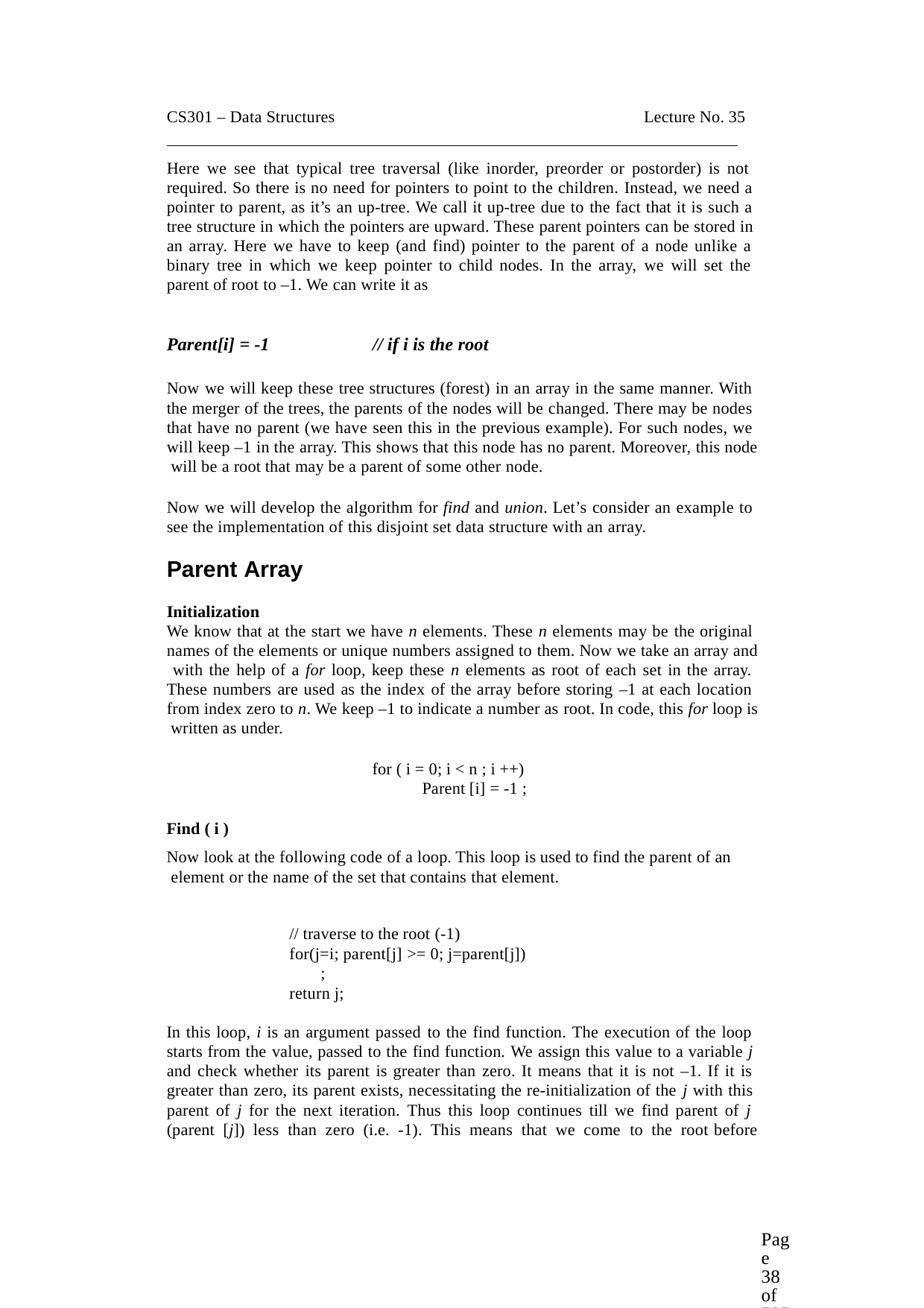

CS301 – Data Structures	Lecture No. 35

Here we see that typical tree traversal (like inorder, preorder or postorder) is not  required. So there is no need for pointers to point to the children. Instead, we need a  pointer to parent, as it’s an up-tree. We call it up-tree due to the fact that it is such a  tree structure in which the pointers are upward. These parent pointers can be stored in  an array. Here we have to keep (and find) pointer to the parent of a node unlike a  binary tree in which we keep pointer to child nodes. In the array, we will set the  parent of root to –1. We can write it as

Parent[i] = -1	// if i is the root

Now we will keep these tree structures (forest) in an array in the same manner. With  the merger of the trees, the parents of the nodes will be changed. There may be nodes  that have no parent (we have seen this in the previous example). For such nodes, we  will keep –1 in the array. This shows that this node has no parent. Moreover, this node  will be a root that may be a parent of some other node.

Now we will develop the algorithm for find and union. Let’s consider an example to  see the implementation of this disjoint set data structure with an array.

Parent Array
Initialization
We know that at the start we have n elements. These n elements may be the original  names of the elements or unique numbers assigned to them. Now we take an array and  with the help of a for loop, keep these n elements as root of each set in the array.  These numbers are used as the index of the array before storing –1 at each location  from index zero to n. We keep –1 to indicate a number as root. In code, this for loop is  written as under.

for ( i = 0; i < n ; i ++)
Parent [i] = -1 ;

Find ( i )
Now look at the following code of a loop. This loop is used to find the parent of an  element or the name of the set that contains that element.

// traverse to the root (-1)
for(j=i; parent[j] >= 0; j=parent[j])
;
return j;

In this loop, i is an argument passed to the find function. The execution of the loop  starts from the value, passed to the find function. We assign this value to a variable j  and check whether its parent is greater than zero. It means that it is not –1. If it is  greater than zero, its parent exists, necessitating the re-initialization of the j with this  parent of j for the next iteration. Thus this loop continues till we find parent of j  (parent  [j])  less  than  zero  (i.e.  -1).  This  means  that  we  come  to  the  root before

Page 38 of 505